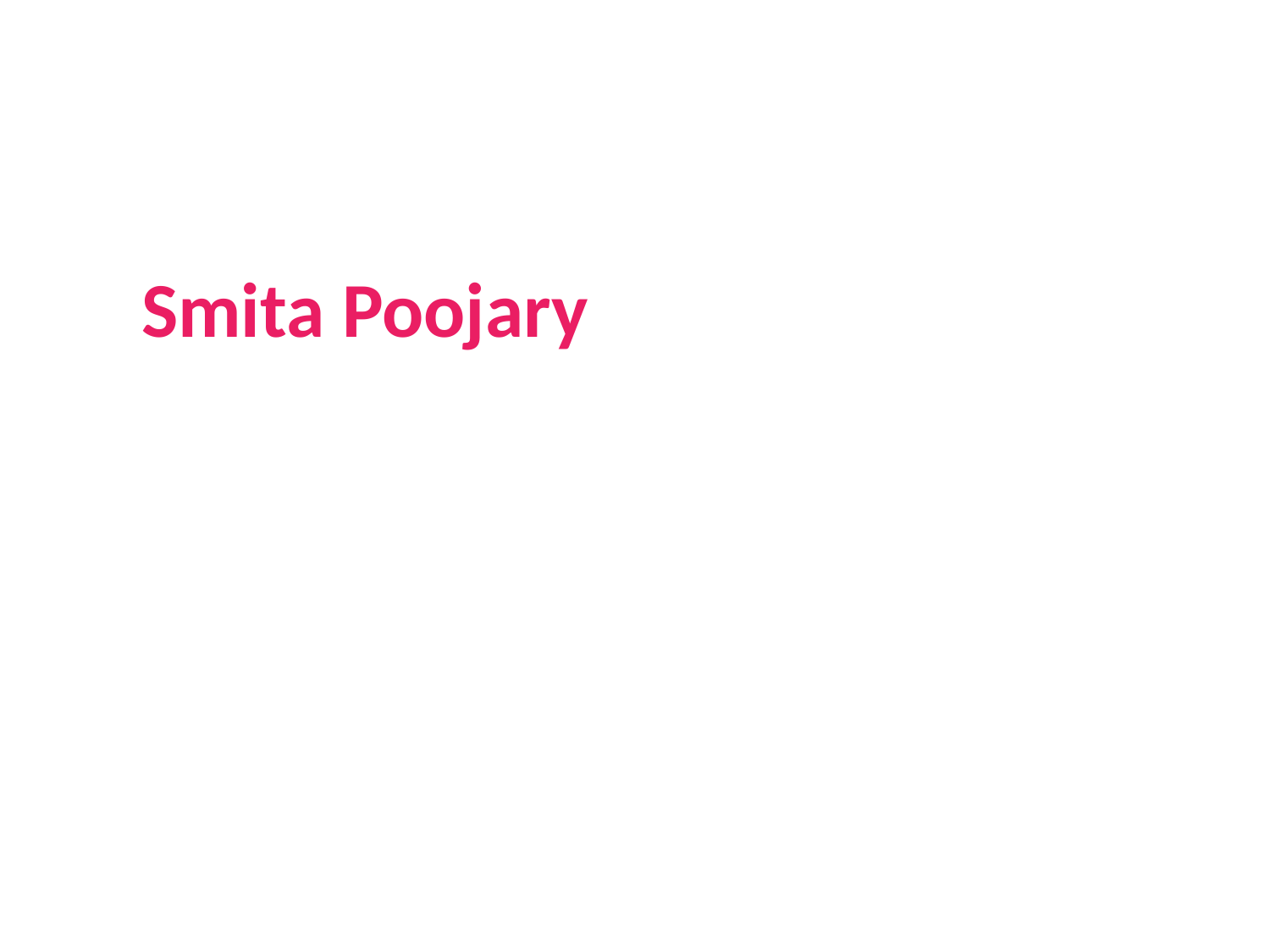

Smita Poojary
Social Media Strategist | Meme-Minded | Bollywood Buff